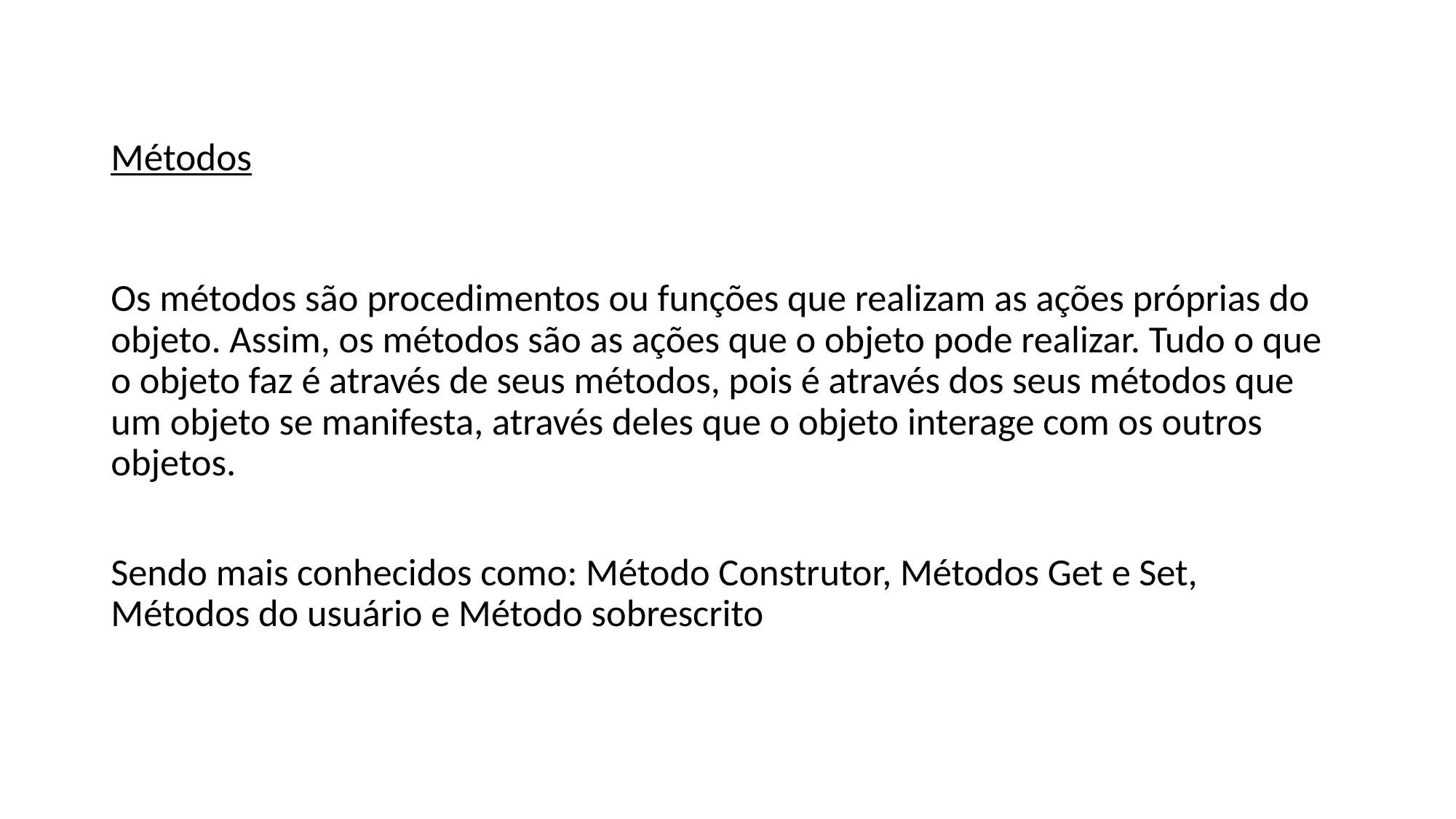

# Métodos
Os métodos são procedimentos ou funções que realizam as ações próprias do objeto. Assim, os métodos são as ações que o objeto pode realizar. Tudo o que o objeto faz é através de seus métodos, pois é através dos seus métodos que um objeto se manifesta, através deles que o objeto interage com os outros objetos.

Sendo mais conhecidos como: Método Construtor, Métodos Get e Set, Métodos do usuário e Método sobrescrito